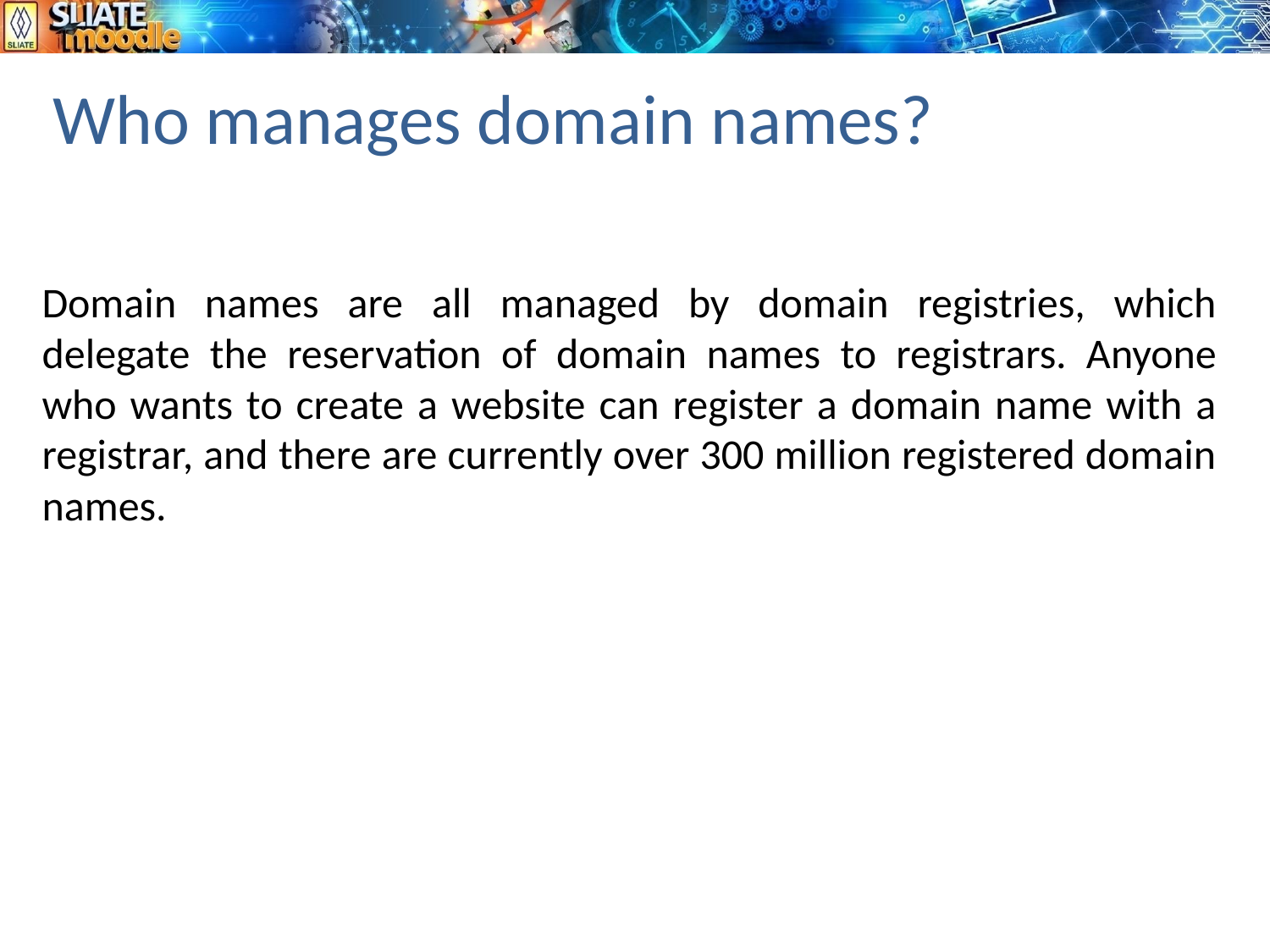

# Who manages domain names?
Domain names are all managed by domain registries, which delegate the reservation of domain names to registrars. Anyone who wants to create a website can register a domain name with a registrar, and there are currently over 300 million registered domain names.